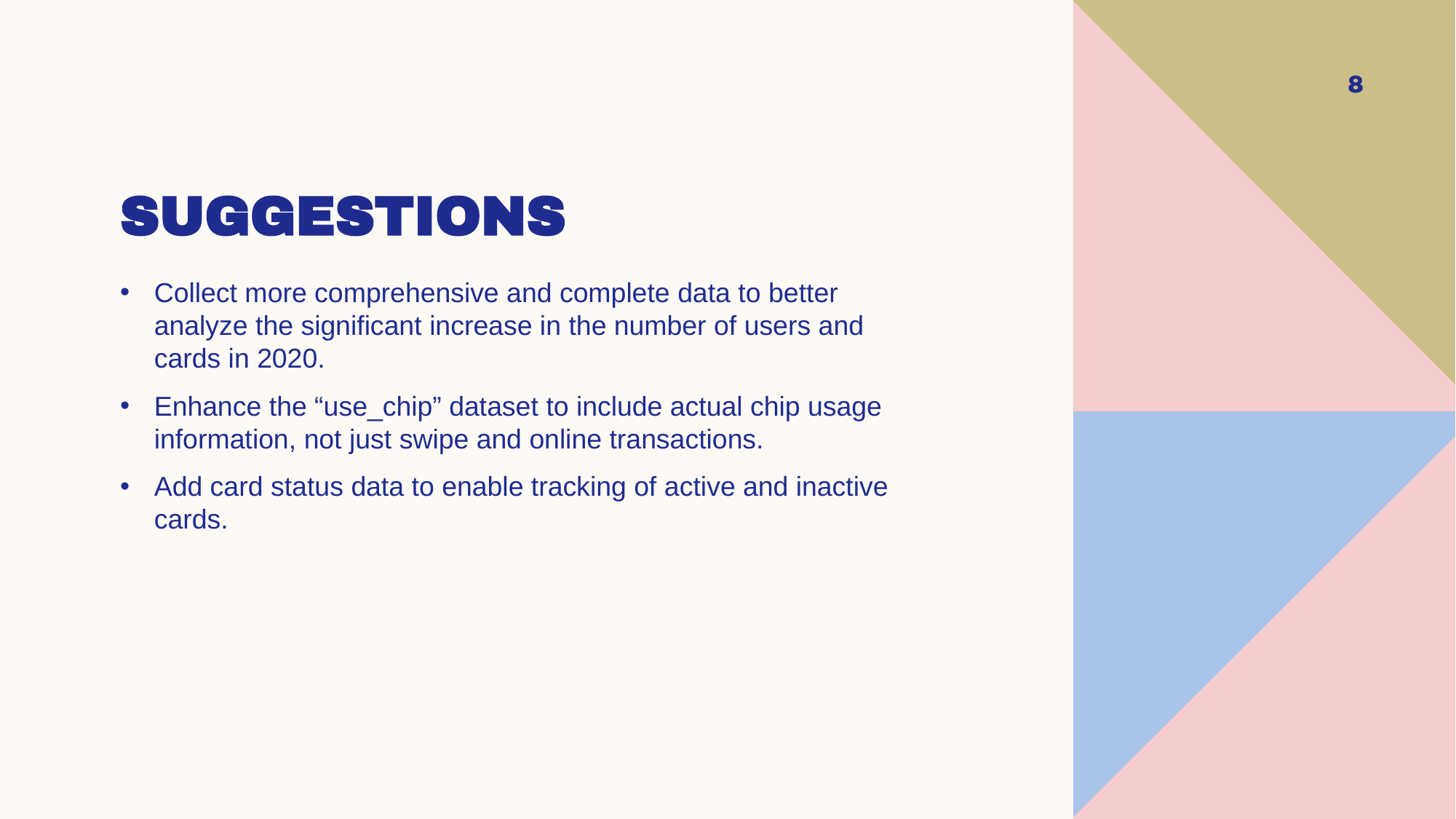

8
# SUGGESTIONS
Collect more comprehensive and complete data to better analyze the significant increase in the number of users and cards in 2020.
Enhance the “use_chip” dataset to include actual chip usage information, not just swipe and online transactions.
Add card status data to enable tracking of active and inactive cards.